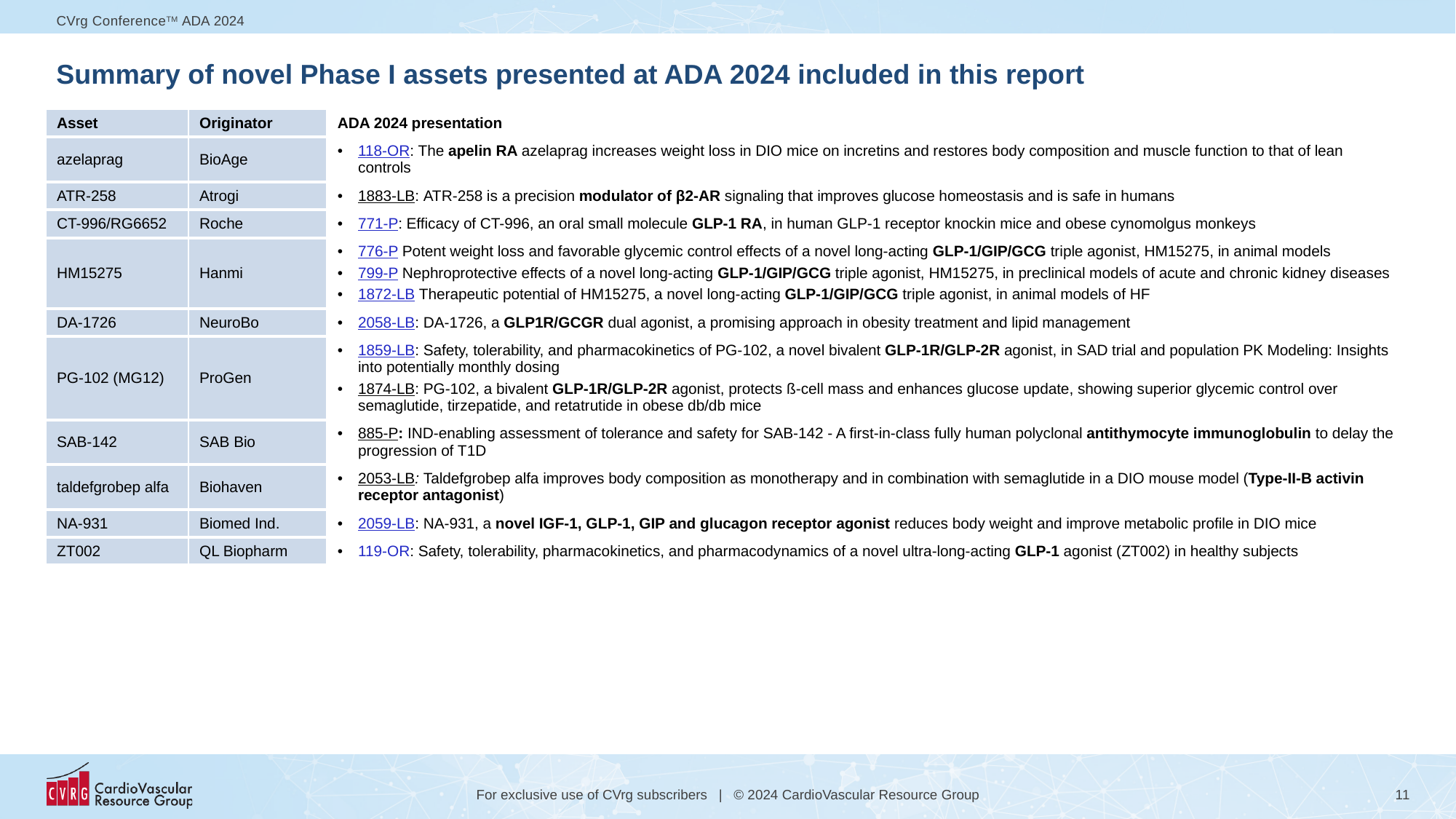

# Summary of novel Phase I assets presented at ADA 2024 included in this report
| Asset | Originator | ADA 2024 presentation |
| --- | --- | --- |
| azelaprag | BioAge | 118-OR: The apelin RA azelaprag increases weight loss in DIO mice on incretins and restores body composition and muscle function to that of lean controls |
| ATR-258 | Atrogi | 1883-LB: ATR-258 is a precision modulator of β2-AR signaling that improves glucose homeostasis and is safe in humans |
| CT-996/RG6652 | Roche | 771-P: Efficacy of CT-996, an oral small molecule GLP-1 RA, in human GLP-1 receptor knockin mice and obese cynomolgus monkeys |
| HM15275 | Hanmi | 776-P Potent weight loss and favorable glycemic control effects of a novel long-acting GLP-1/GIP/GCG triple agonist, HM15275, in animal models 799-P Nephroprotective effects of a novel long-acting GLP-1/GIP/GCG triple agonist, HM15275, in preclinical models of acute and chronic kidney diseases 1872-LB Therapeutic potential of HM15275, a novel long-acting GLP-1/GIP/GCG triple agonist, in animal models of HF |
| DA-1726 | NeuroBo | 2058-LB: DA-1726, a GLP1R/GCGR dual agonist, a promising approach in obesity treatment and lipid management |
| PG-102 (MG12) | ProGen | 1859-LB: Safety, tolerability, and pharmacokinetics of PG-102, a novel bivalent GLP-1R/GLP-2R agonist, in SAD trial and population PK Modeling: Insights into potentially monthly dosing 1874-LB: PG-102, a bivalent GLP-1R/GLP-2R agonist, protects ß-cell mass and enhances glucose update, showing superior glycemic control over semaglutide, tirzepatide, and retatrutide in obese db/db mice |
| SAB-142 | SAB Bio | 885-P: IND-enabling assessment of tolerance and safety for SAB-142 - A first-in-class fully human polyclonal antithymocyte immunoglobulin to delay the progression of T1D |
| taldefgrobep alfa | Biohaven | 2053-LB: Taldefgrobep alfa improves body composition as monotherapy and in combination with semaglutide in a DIO mouse model (Type-II-B activin receptor antagonist) |
| NA-931 | Biomed Ind. | 2059-LB: NA-931, a novel IGF-1, GLP-1, GIP and glucagon receptor agonist reduces body weight and improve metabolic profile in DIO mice |
| ZT002 | QL Biopharm | 119-OR: Safety, tolerability, pharmacokinetics, and pharmacodynamics of a novel ultra-long-acting GLP-1 agonist (ZT002) in healthy subjects |